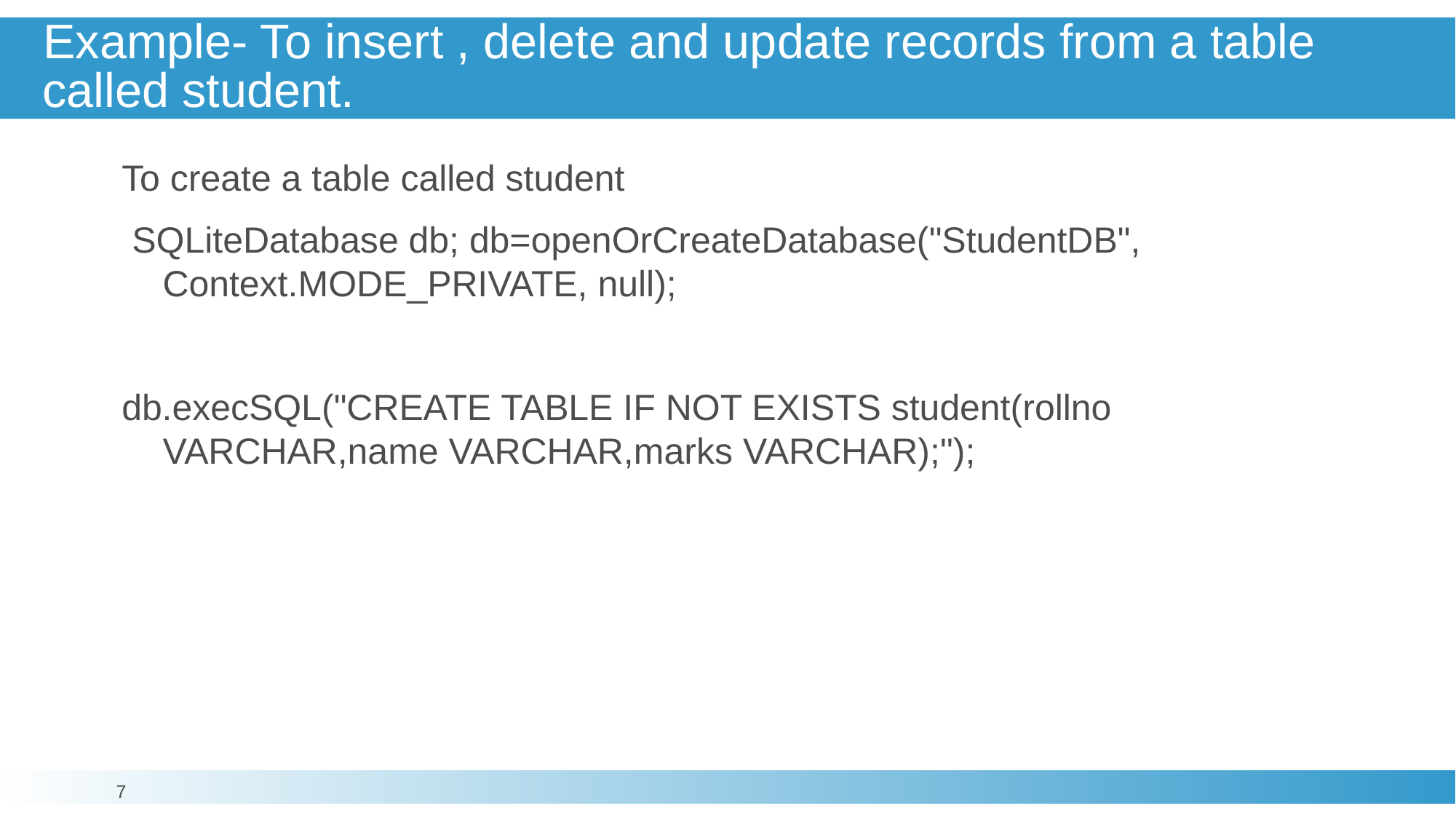

# Example- To insert , delete and update records from a table called student.
To create a table called student
 SQLiteDatabase db; db=openOrCreateDatabase("StudentDB", Context.MODE_PRIVATE, null);

db.execSQL("CREATE TABLE IF NOT EXISTS student(rollno VARCHAR,name VARCHAR,marks VARCHAR);");
7